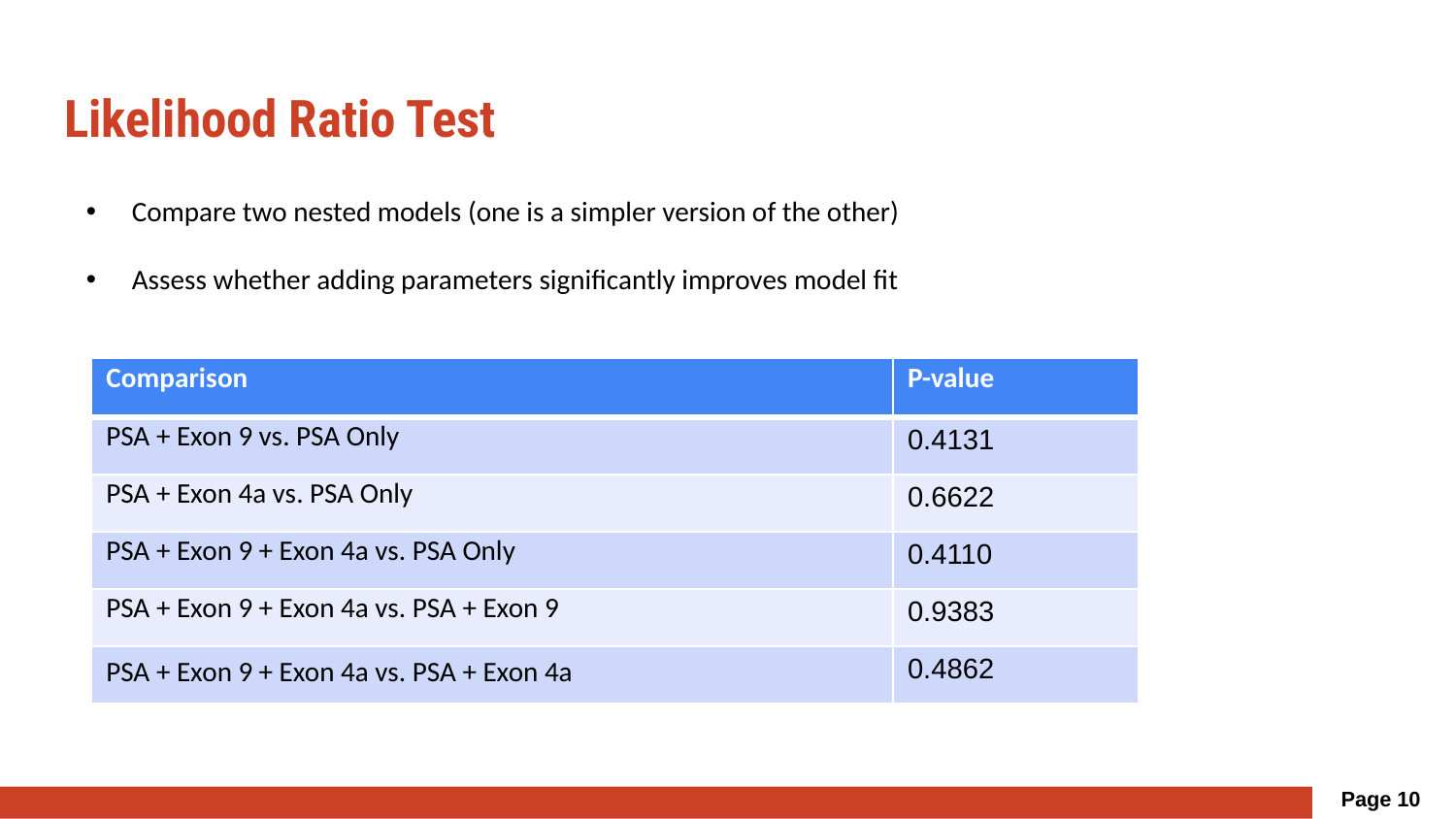

# Likelihood Ratio Test
Compare two nested models (one is a simpler version of the other)

Assess whether adding parameters significantly improves model fit

| Comparison | P-value |
| --- | --- |
| PSA + Exon 9 vs. PSA Only | 0.4131 |
| PSA + Exon 4a vs. PSA Only | 0.6622 |
| PSA + Exon 9 + Exon 4a vs. PSA Only | 0.4110 |
| PSA + Exon 9 + Exon 4a vs. PSA + Exon 9 | 0.9383 |
| PSA + Exon 9 + Exon 4a vs. PSA + Exon 4a | 0.4862 |
Page 10